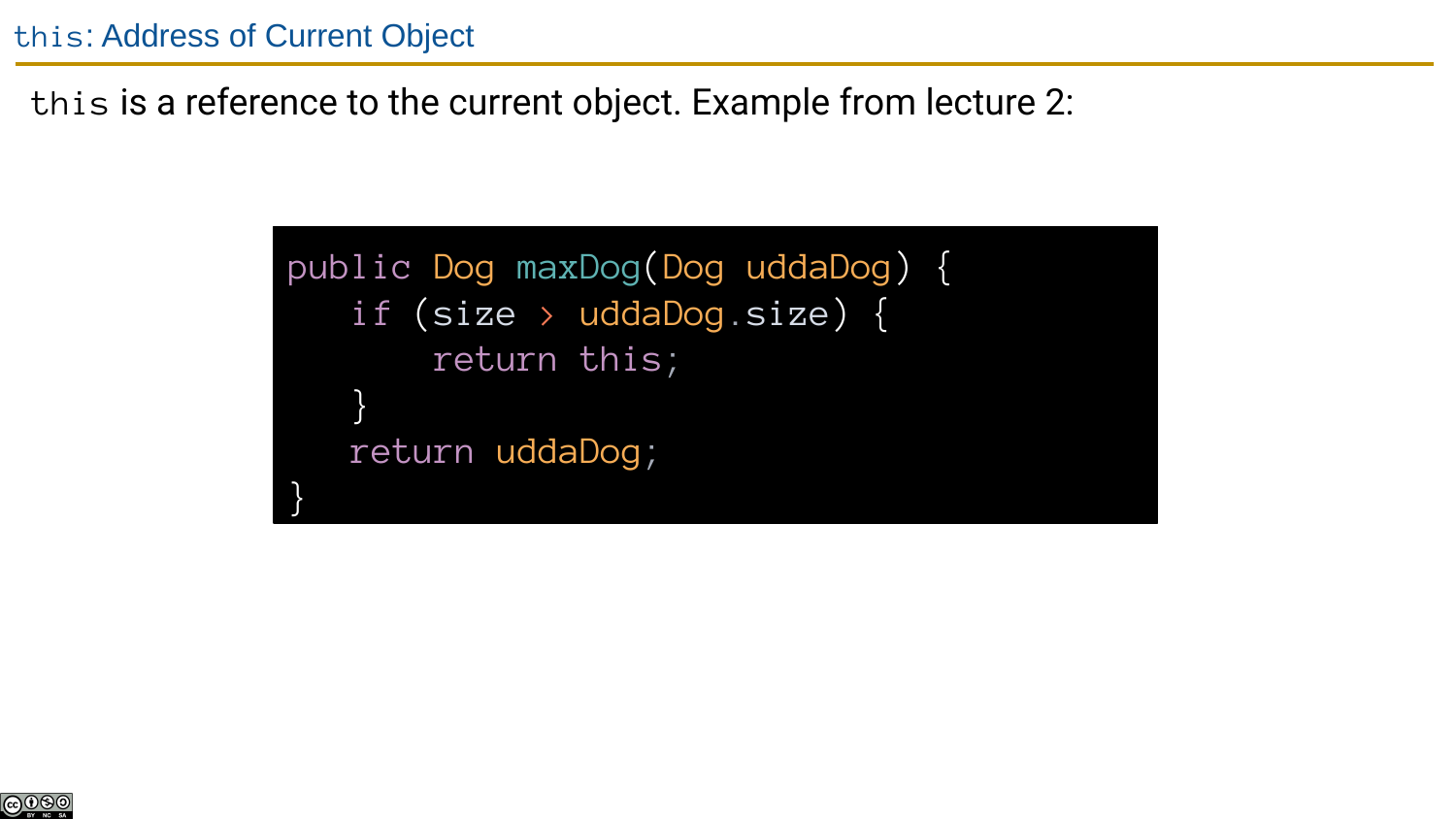

# this: Address of Current Object
this is a reference to the current object. Example from lecture 2:
public Dog maxDog(Dog uddaDog) {
   if (size > uddaDog.size) {
       return this;
   }
   return uddaDog;
}